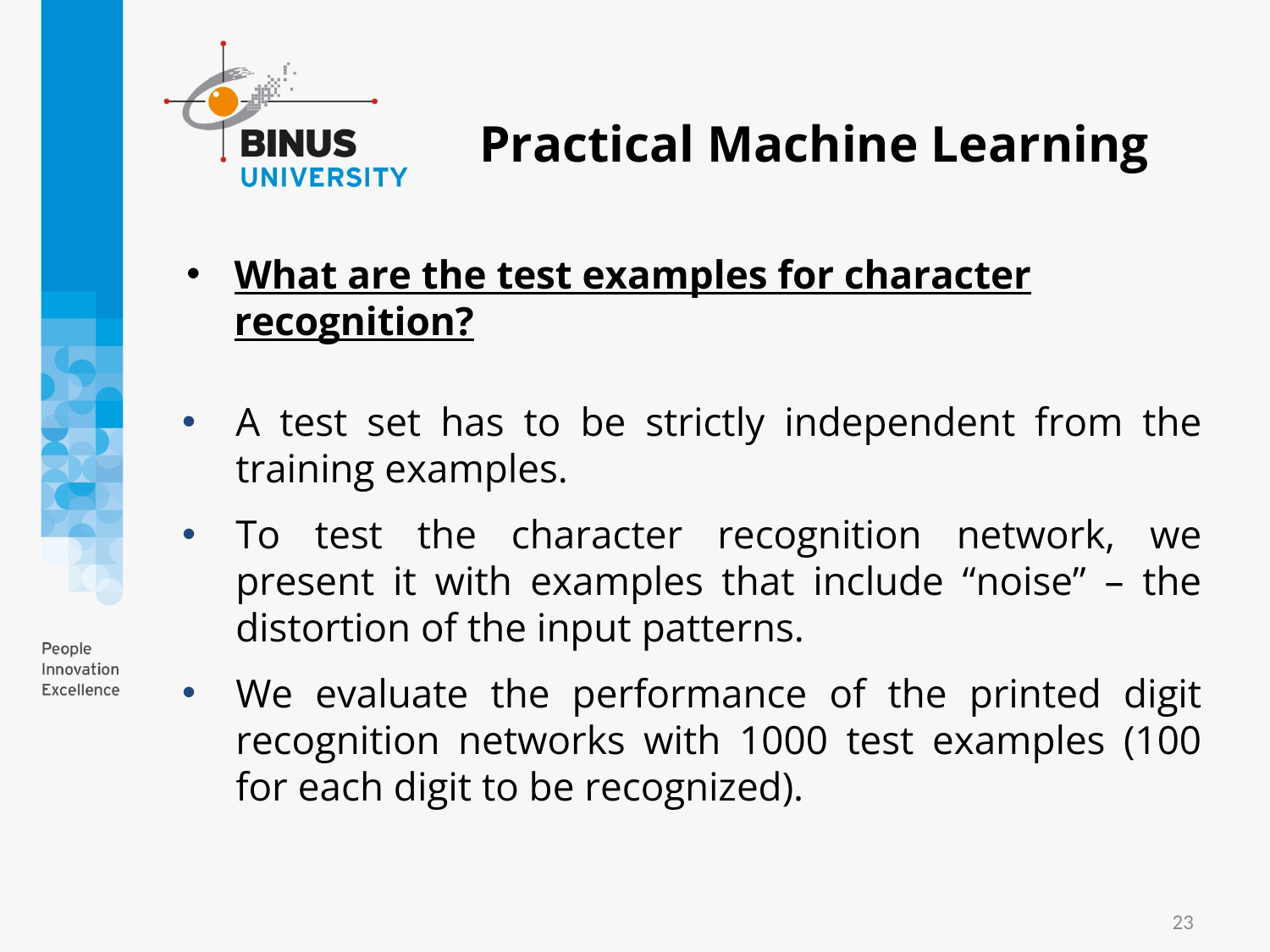

# Practical Machine Learning
What are the test examples for character recognition?
A test set has to be strictly independent from the training examples.
To test the character recognition network, we present it with examples that include “noise” – the distortion of the input patterns.
We evaluate the performance of the printed digit recognition networks with 1000 test examples (100 for each digit to be recognized).

23